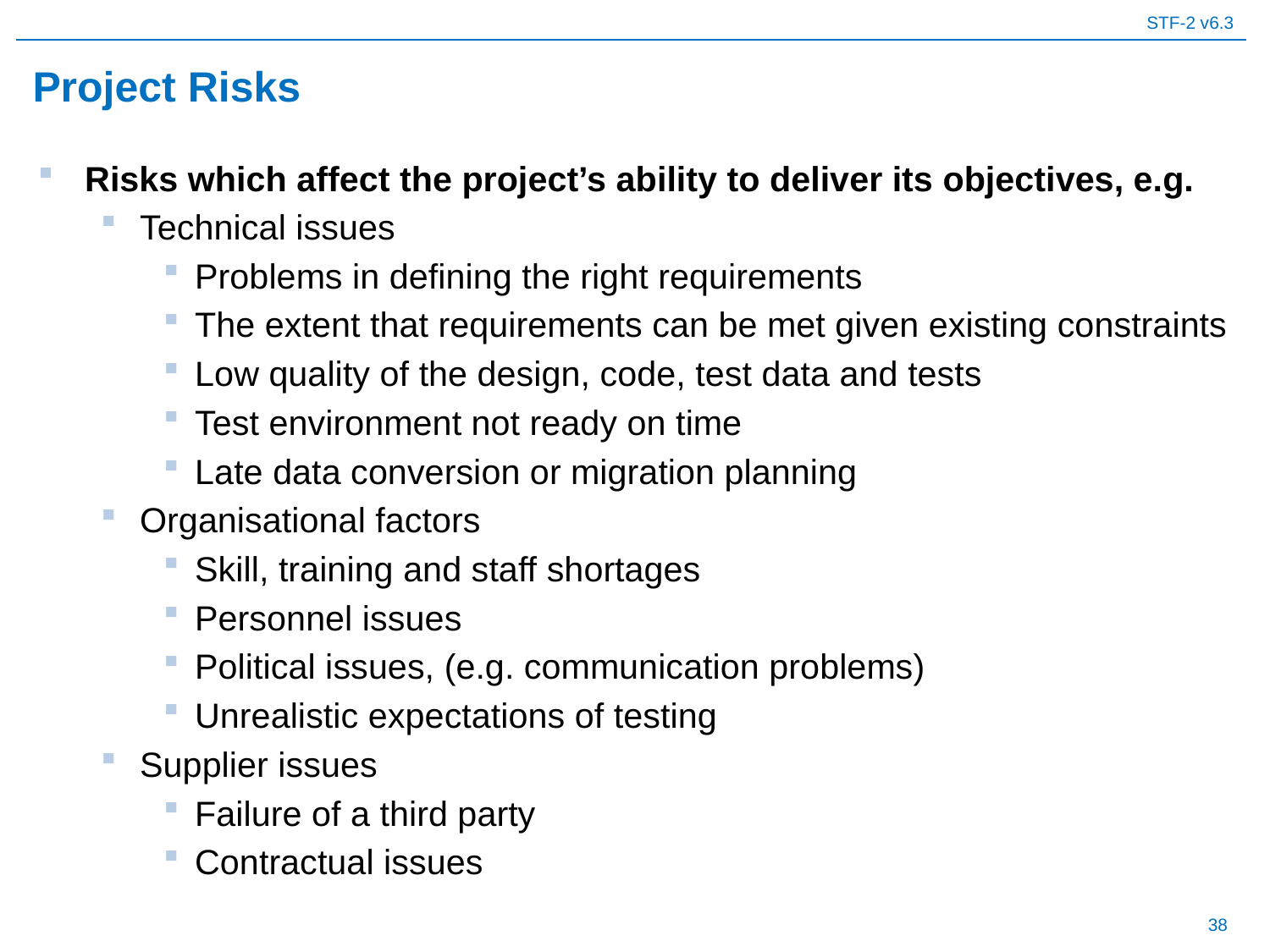

# Project Risks
Risks which affect the project’s ability to deliver its objectives, e.g.
Technical issues
Problems in defining the right requirements
The extent that requirements can be met given existing constraints
Low quality of the design, code, test data and tests
Test environment not ready on time
Late data conversion or migration planning
Organisational factors
Skill, training and staff shortages
Personnel issues
Political issues, (e.g. communication problems)
Unrealistic expectations of testing
Supplier issues
Failure of a third party
Contractual issues